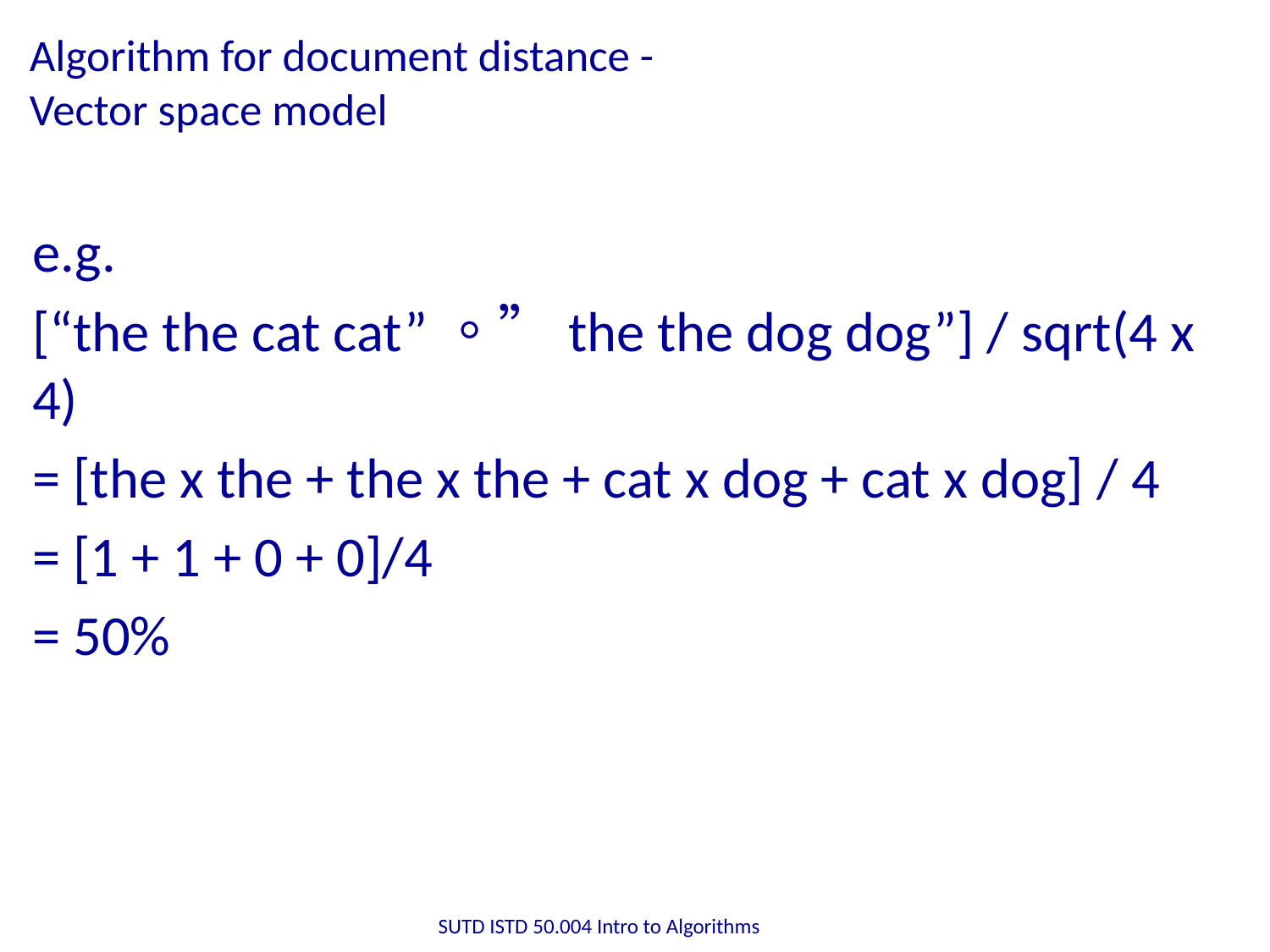

# Algorithm for document distance - Vector space model
e.g.
[“the the cat cat”。”the the dog dog”] / sqrt(4 x 4)
= [the x the + the x the + cat x dog + cat x dog] / 4
= [1 + 1 + 0 + 0]/4
= 50%
SUTD ISTD 50.004 Intro to Algorithms